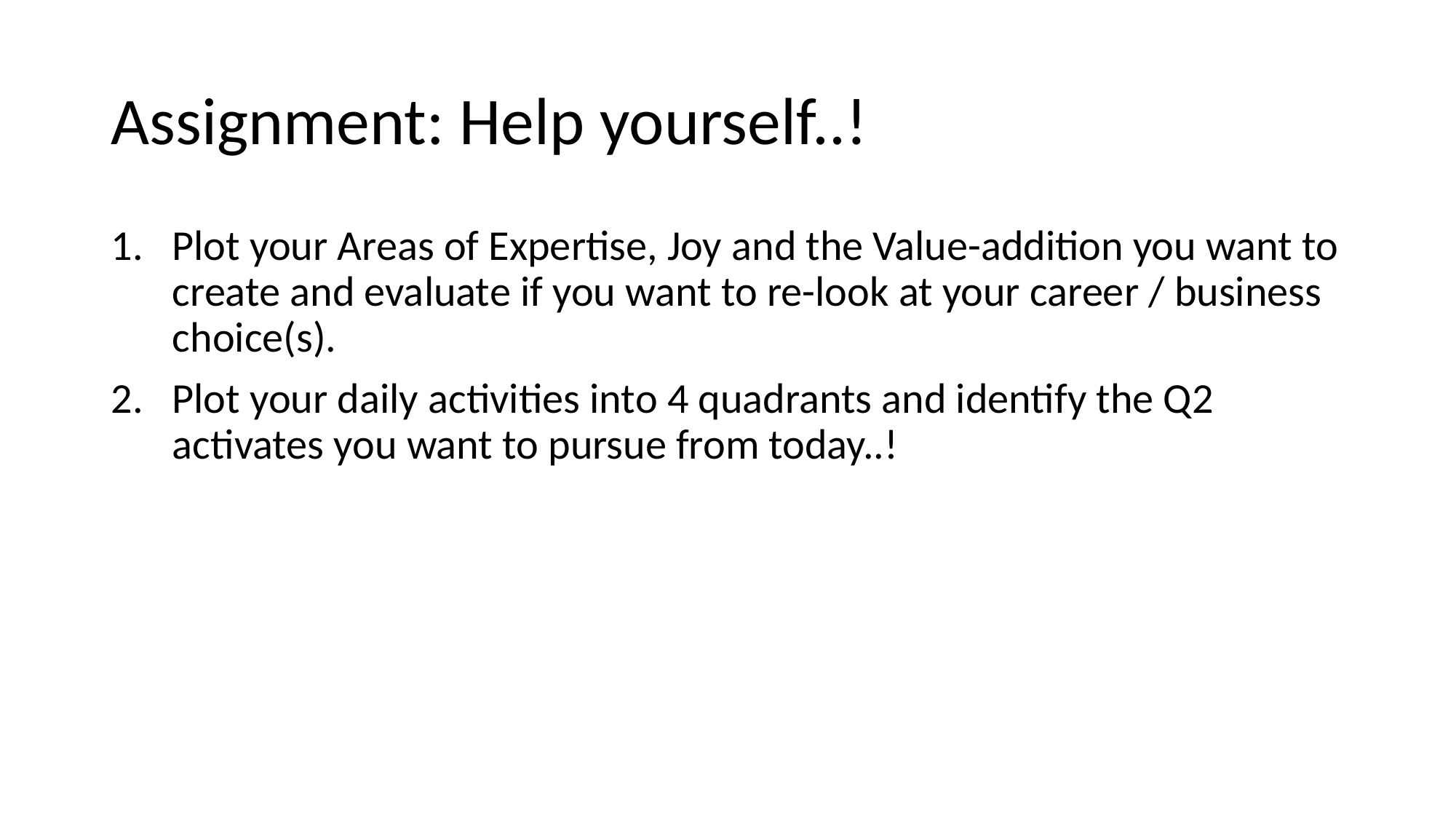

# Assignment: Help yourself..!
Plot your Areas of Expertise, Joy and the Value-addition you want to create and evaluate if you want to re-look at your career / business choice(s).
Plot your daily activities into 4 quadrants and identify the Q2 activates you want to pursue from today..!